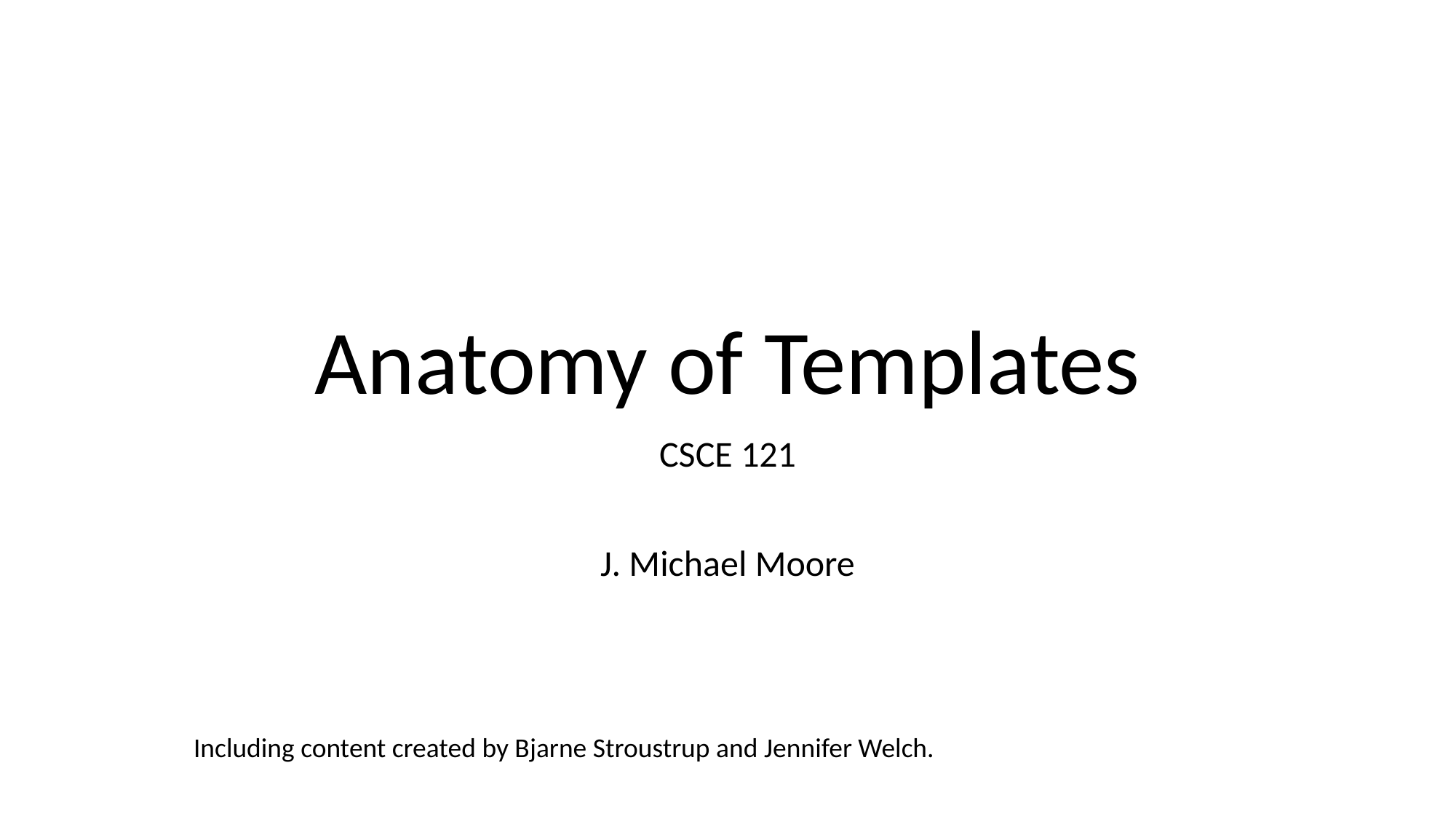

# Anatomy of Templates
CSCE 121

J. Michael Moore
Including content created by Bjarne Stroustrup and Jennifer Welch.